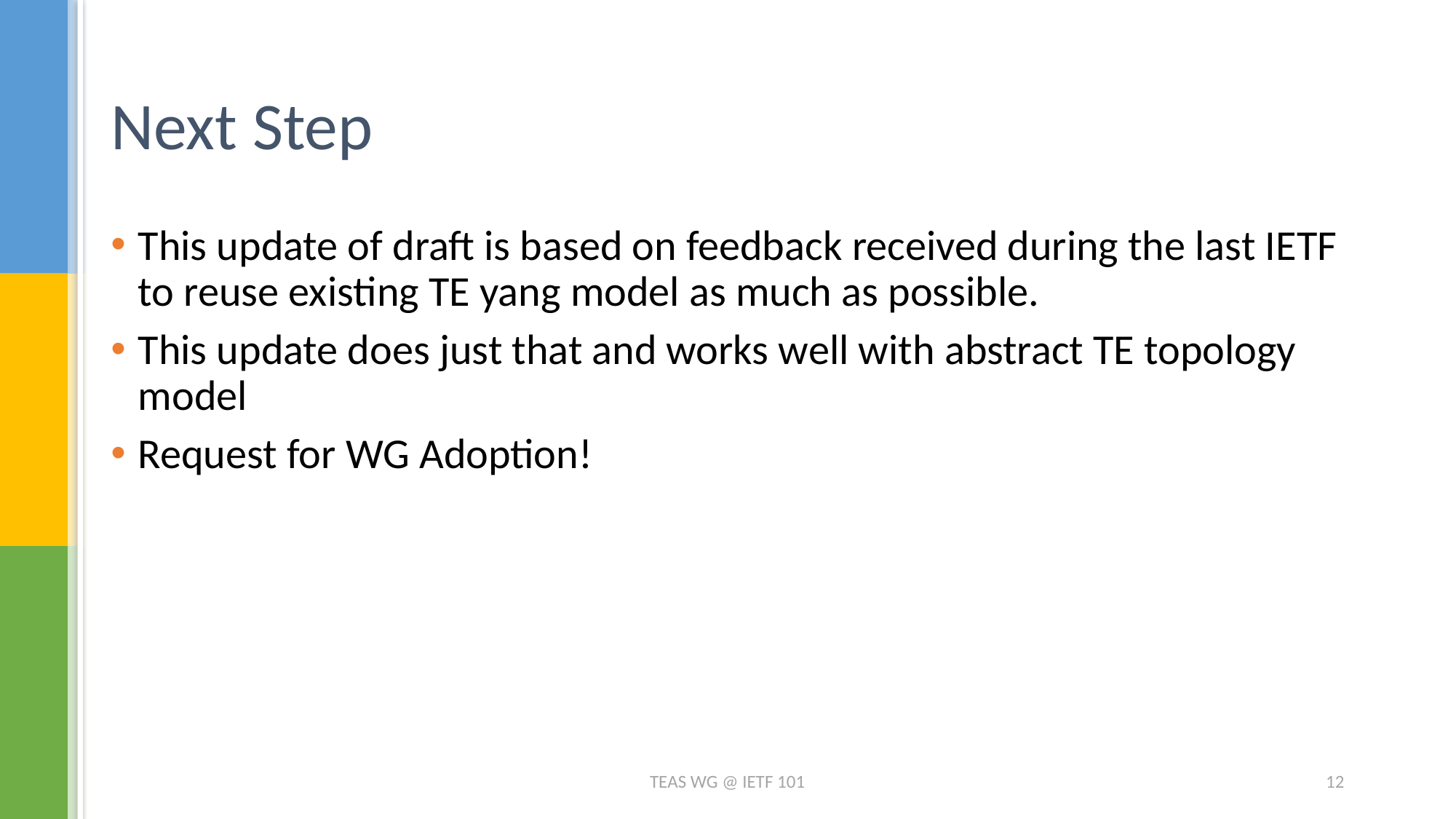

# Next Step
This update of draft is based on feedback received during the last IETF to reuse existing TE yang model as much as possible.
This update does just that and works well with abstract TE topology model
Request for WG Adoption!

TEAS WG @ IETF 101
12